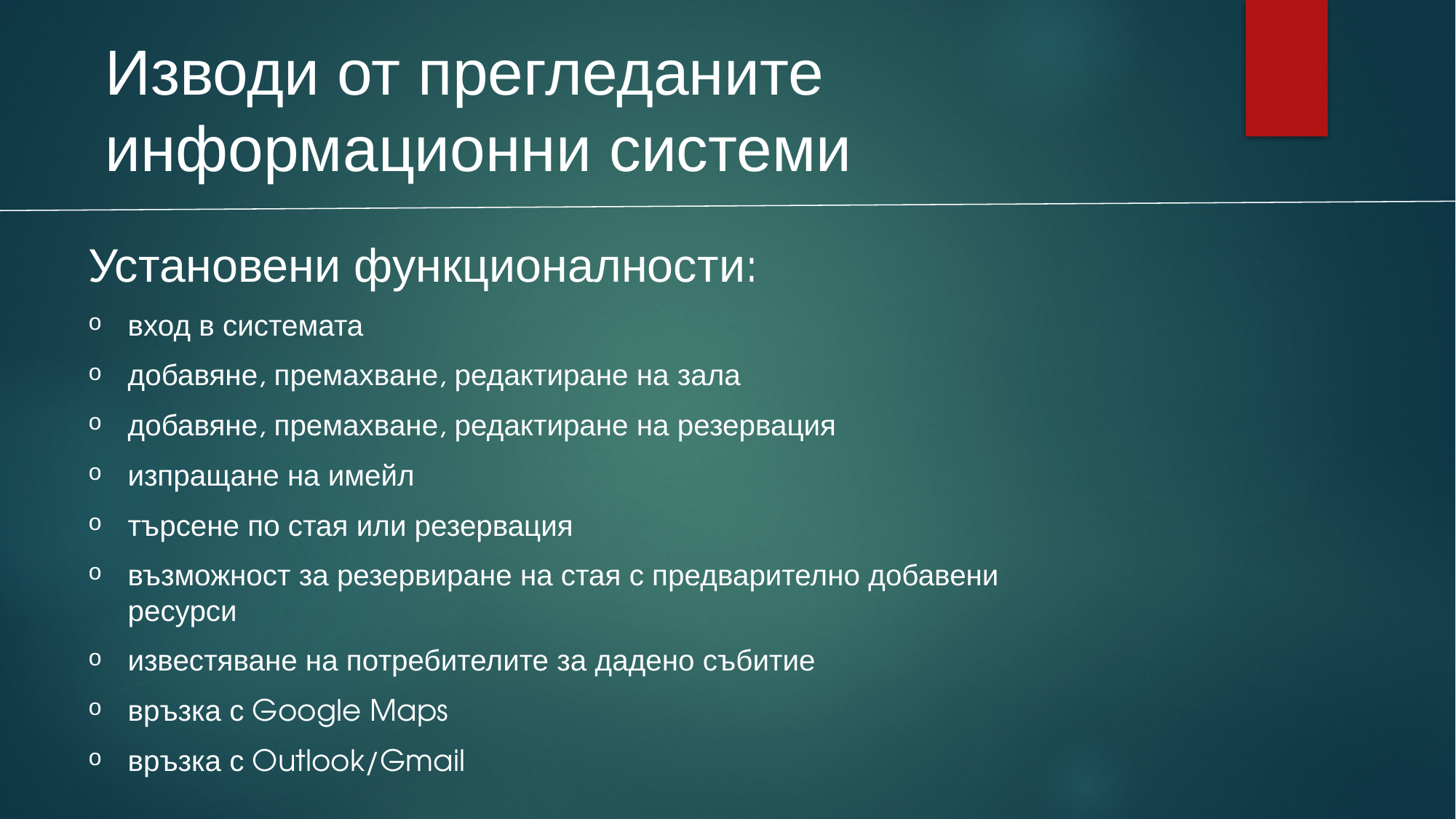

# Изводи от прегледаните информационни системи
Установени функционалности:
вход в системата
добавяне, премахване, редактиране на зала
добавяне, премахване, редактиране на резервация
изпращане на имейл
търсене по стая или резервация
възможност за резервиране на стая с предварително добавени ресурси
известяване на потребителите за дадено събитие
връзка с Google Maps
връзка с Outlook/Gmail